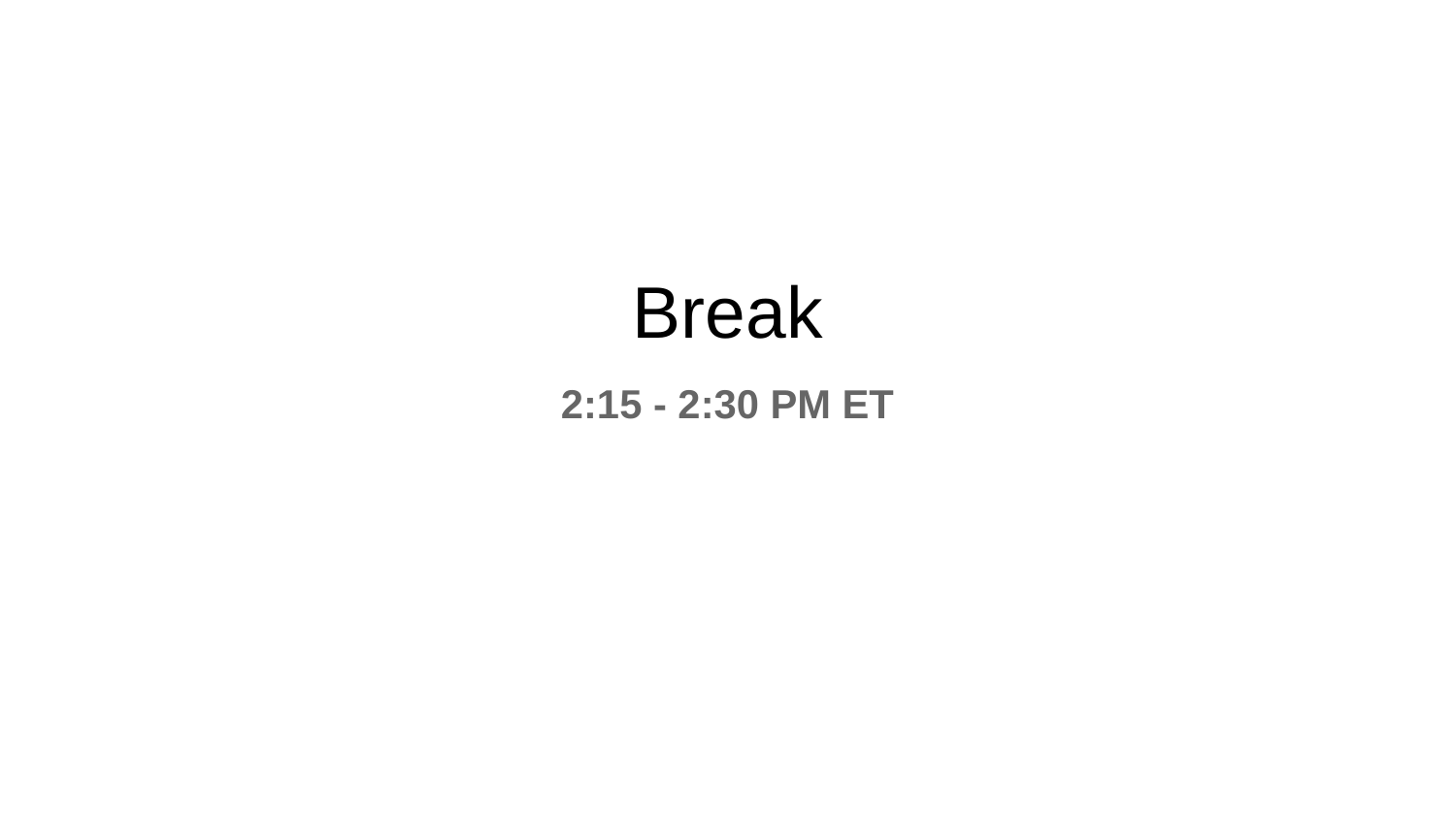

# Break
2:15 - 2:30 PM ET